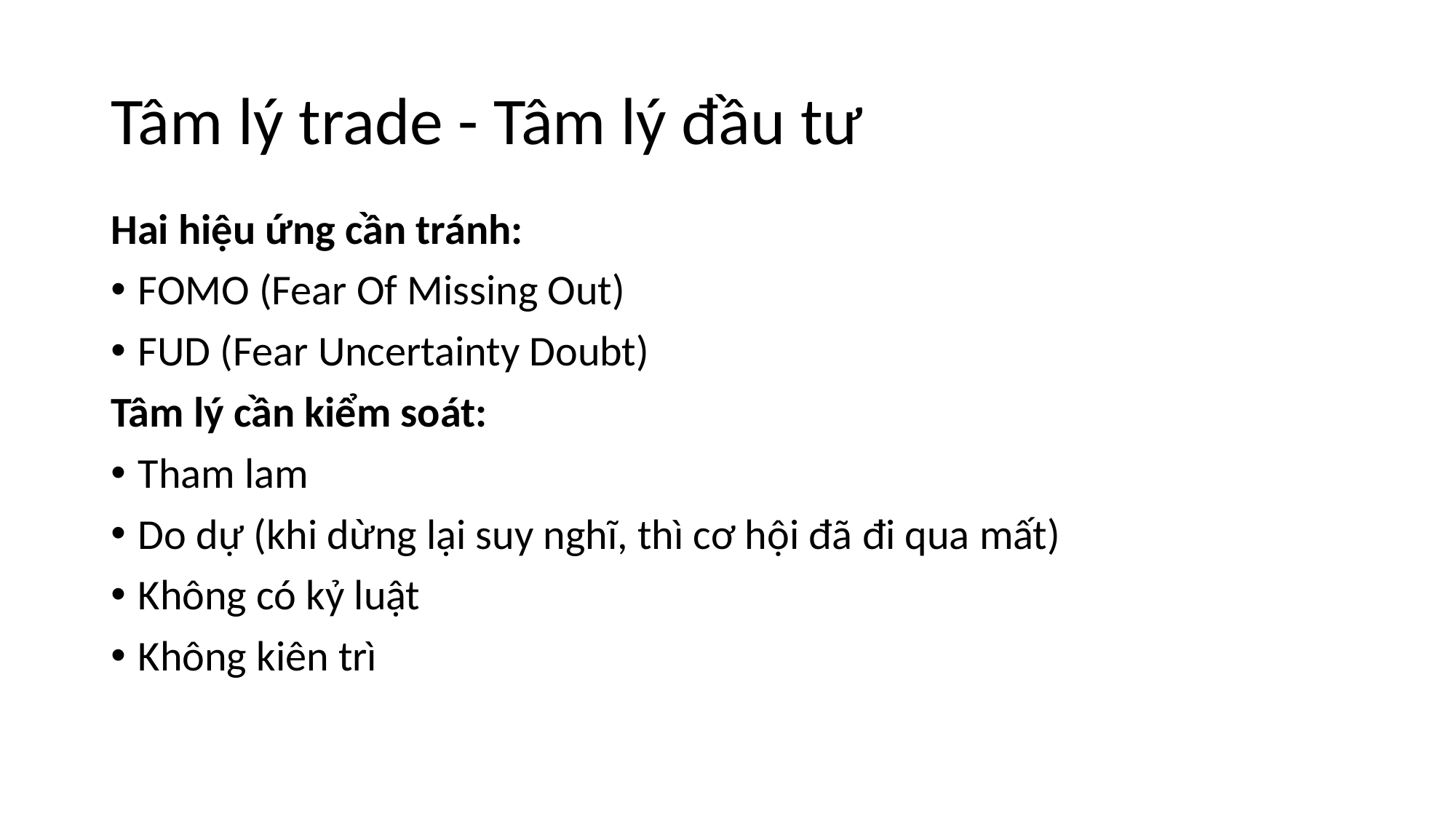

# Tâm lý trade - Tâm lý đầu tư
Hai hiệu ứng cần tránh:
FOMO (Fear Of Missing Out)
FUD (Fear Uncertainty Doubt)
Tâm lý cần kiểm soát:
Tham lam
Do dự (khi dừng lại suy nghĩ, thì cơ hội đã đi qua mất)
Không có kỷ luật
Không kiên trì